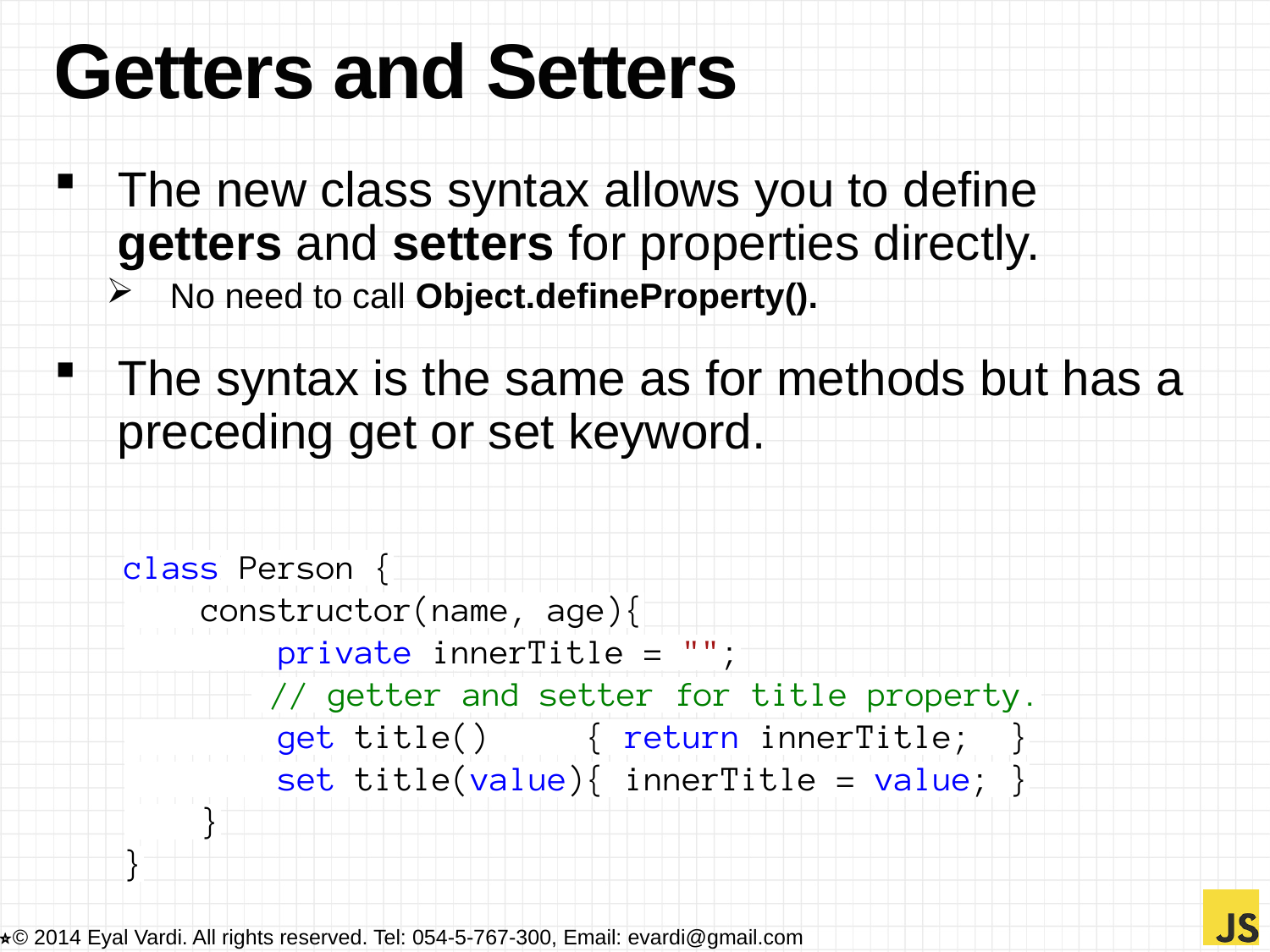

# Getters and Setters
The new class syntax allows you to define getters and setters for properties directly.
No need to call Object.defineProperty().

The syntax is the same as for methods but has a preceding get or set keyword.
class Person {
    constructor(name, age){
        private innerTitle = "";
	 // getter and setter for title property.
        get title()     { return innerTitle;  }
        set title(value){ innerTitle = value; }
    }
}